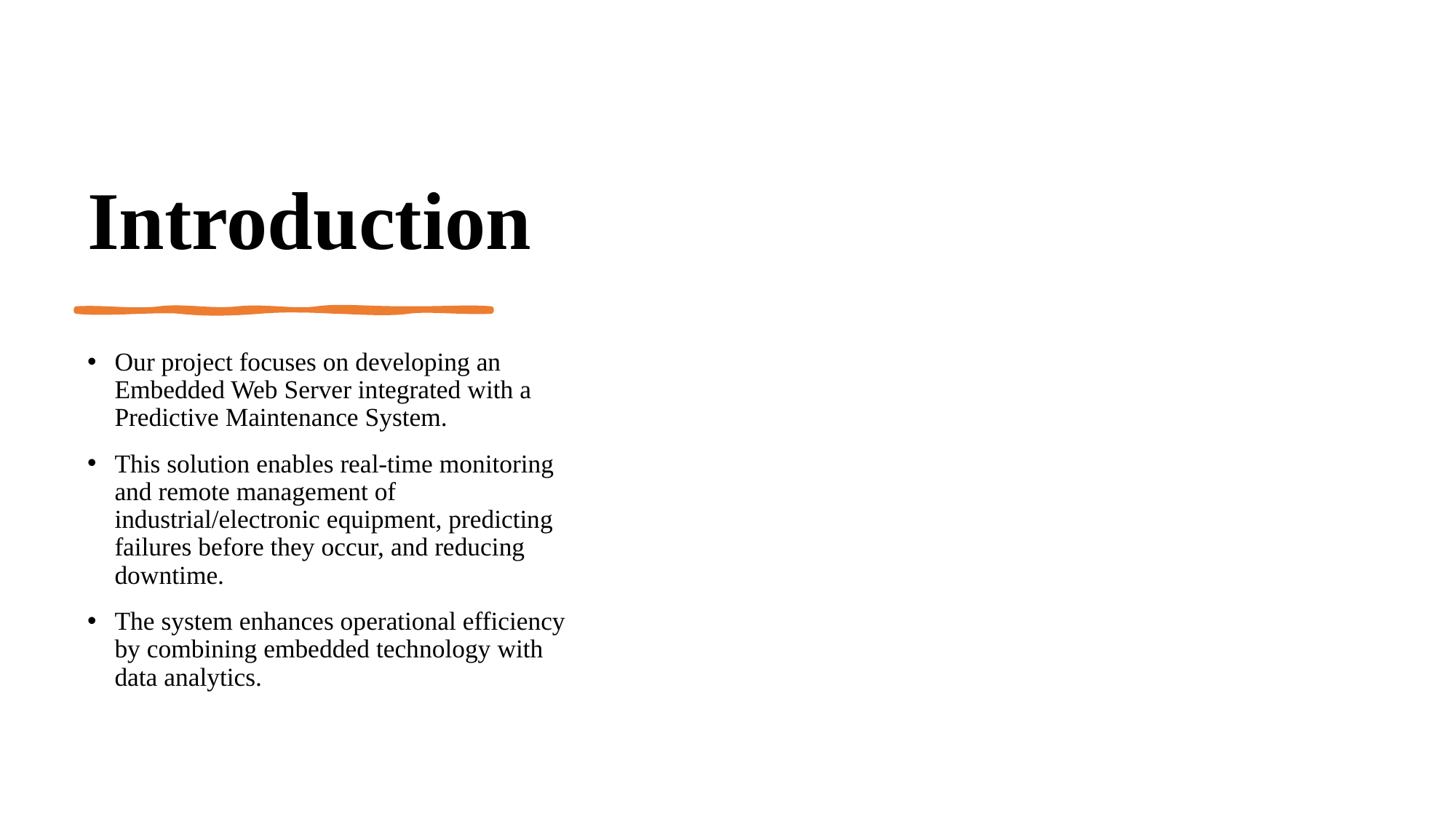

# Introduction

Our project focuses on developing an Embedded Web Server integrated with a Predictive Maintenance System.
This solution enables real-time monitoring and remote management of industrial/electronic equipment, predicting failures before they occur, and reducing downtime.
The system enhances operational efficiency by combining embedded technology with data analytics.

3